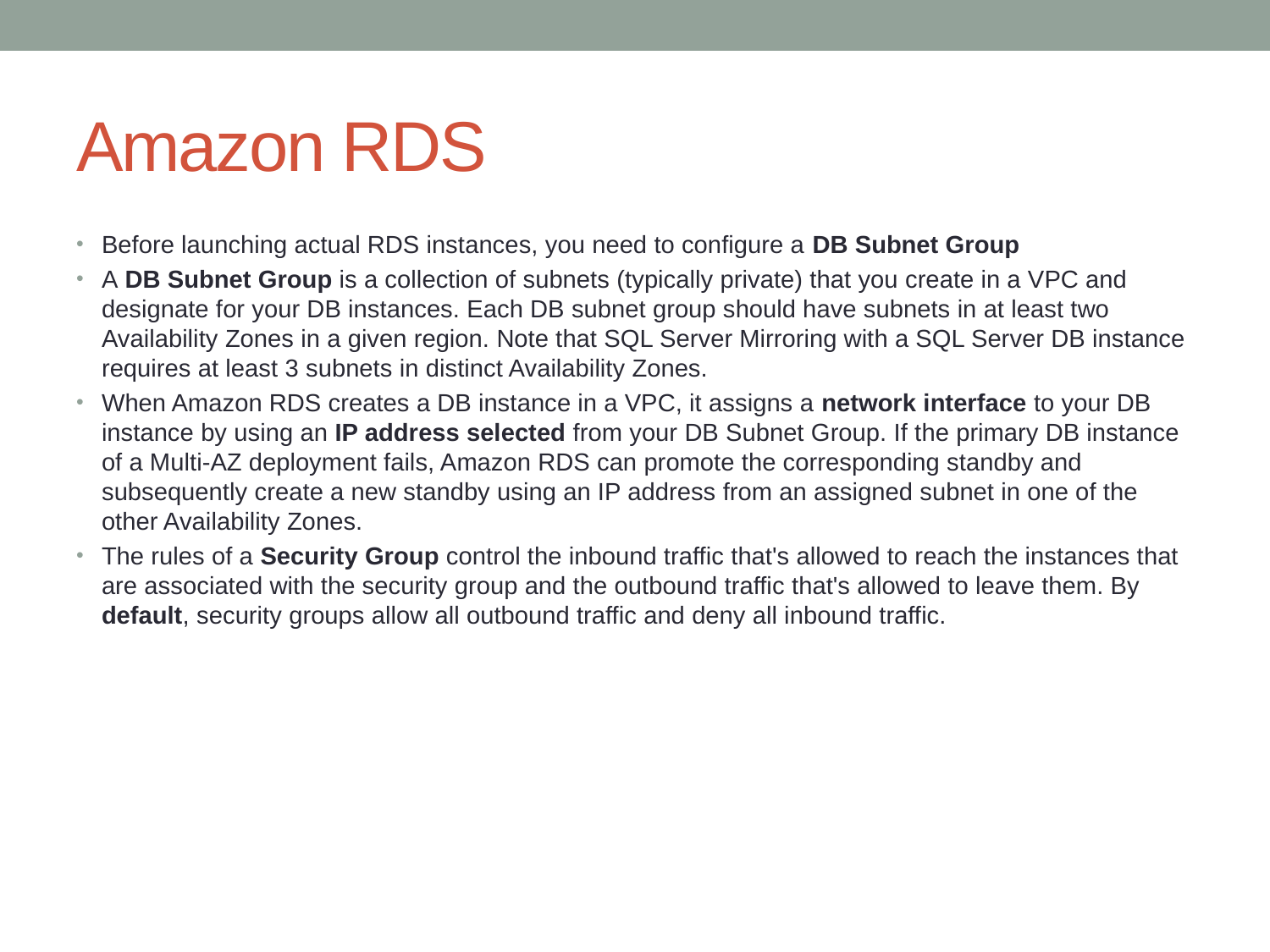

# Amazon RDS
Before launching actual RDS instances, you need to configure a DB Subnet Group
A DB Subnet Group is a collection of subnets (typically private) that you create in a VPC and designate for your DB instances. Each DB subnet group should have subnets in at least two Availability Zones in a given region. Note that SQL Server Mirroring with a SQL Server DB instance requires at least 3 subnets in distinct Availability Zones.
When Amazon RDS creates a DB instance in a VPC, it assigns a network interface to your DB instance by using an IP address selected from your DB Subnet Group. If the primary DB instance of a Multi-AZ deployment fails, Amazon RDS can promote the corresponding standby and subsequently create a new standby using an IP address from an assigned subnet in one of the other Availability Zones.
The rules of a Security Group control the inbound traffic that's allowed to reach the instances that are associated with the security group and the outbound traffic that's allowed to leave them. By default, security groups allow all outbound traffic and deny all inbound traffic.